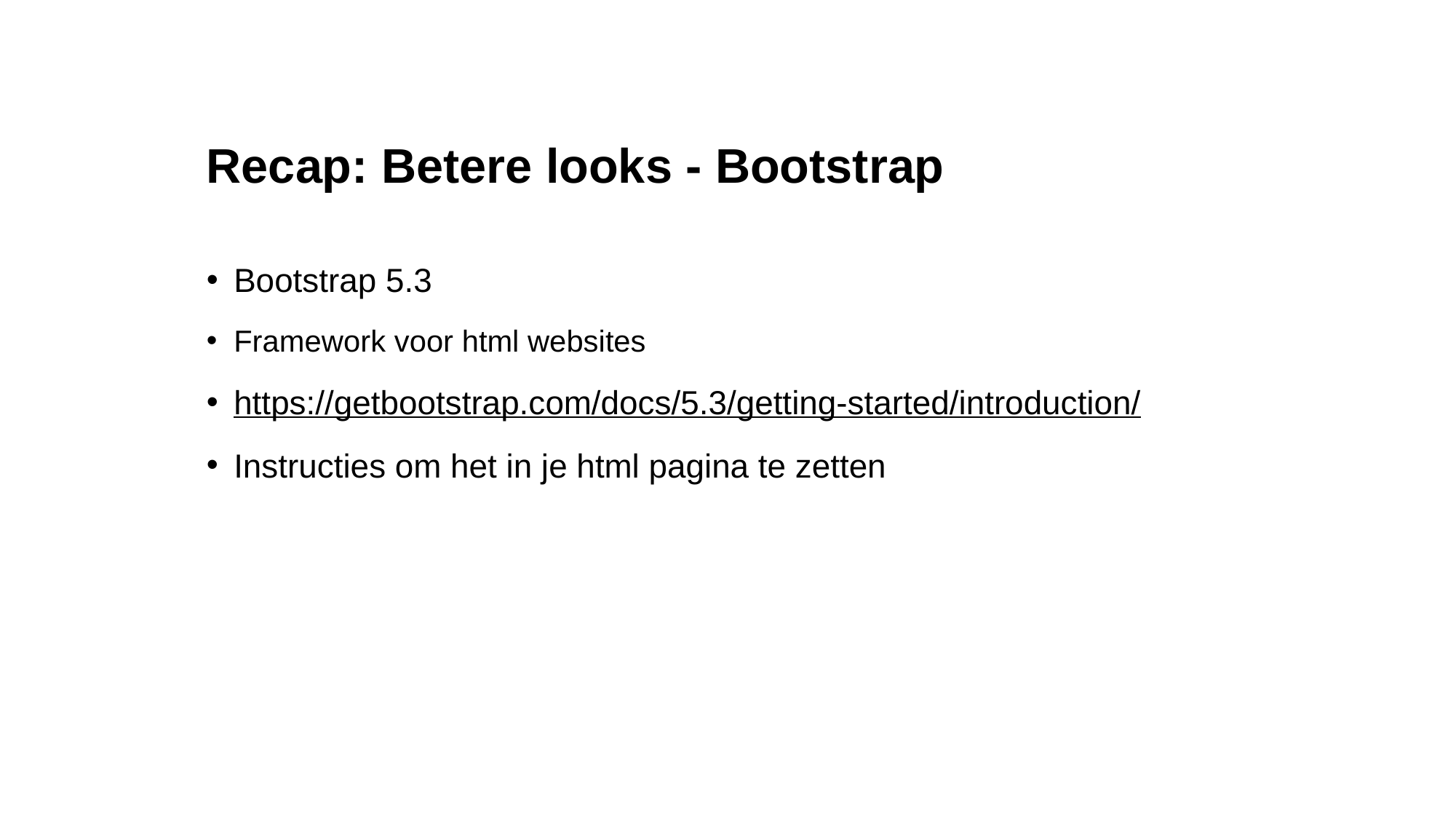

# Recap: Betere looks - Bootstrap
Bootstrap 5.3
Framework voor html websites
https://getbootstrap.com/docs/5.3/getting-started/introduction/
Instructies om het in je html pagina te zetten